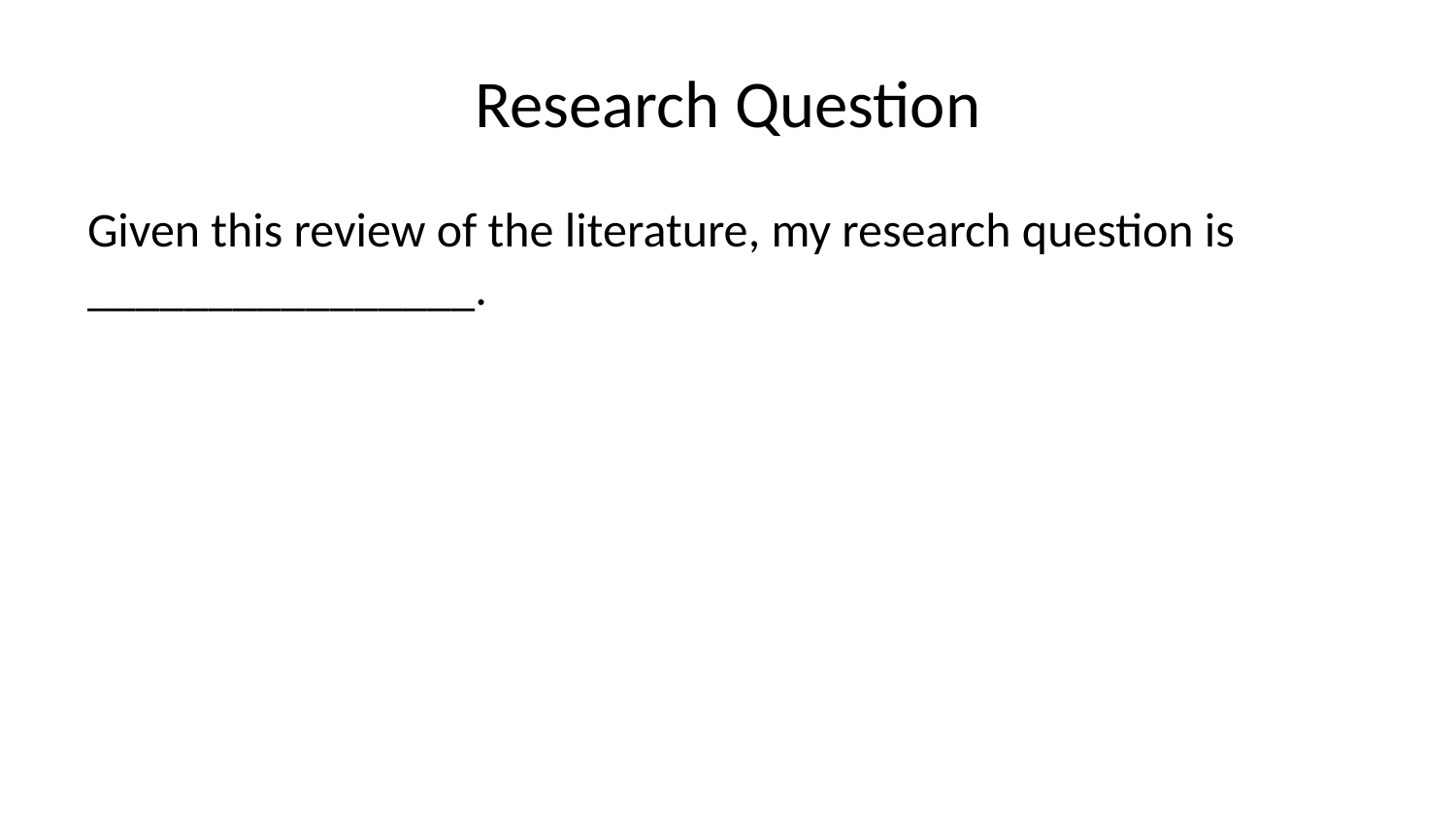

# Research Question
Given this review of the literature, my research question is ________________.